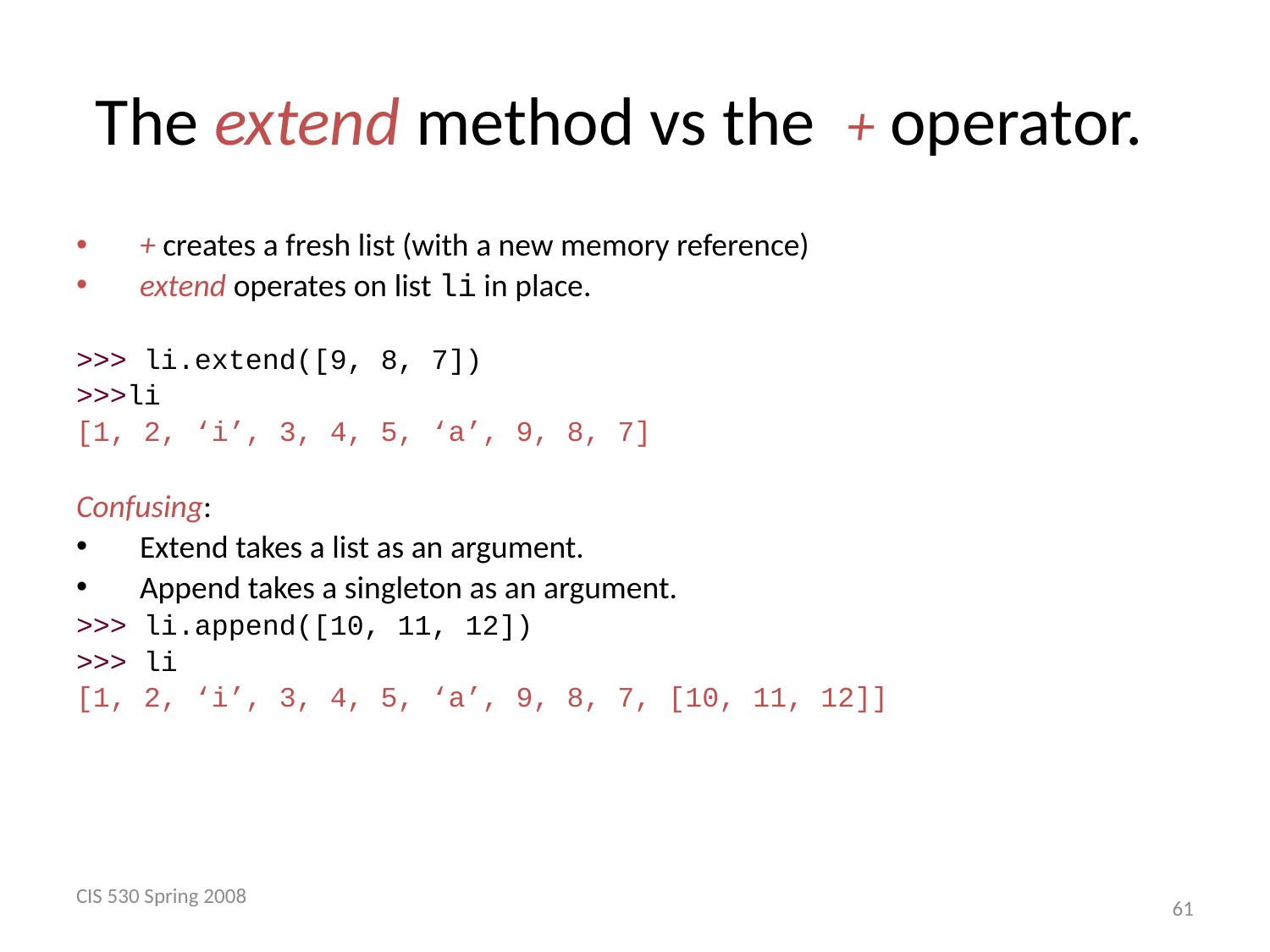

# The extend method vs the  + operator.
+ creates a fresh list (with a new memory reference)
extend operates on list li in place.

>>> li.extend([9, 8, 7])
>>>li
[1, 2, ‘i’, 3, 4, 5, ‘a’, 9, 8, 7]

Confusing:
Extend takes a list as an argument.
Append takes a singleton as an argument.
>>> li.append([10, 11, 12])
>>> li
[1, 2, ‘i’, 3, 4, 5, ‘a’, 9, 8, 7, [10, 11, 12]]

CIS 530 Spring 2008

       61